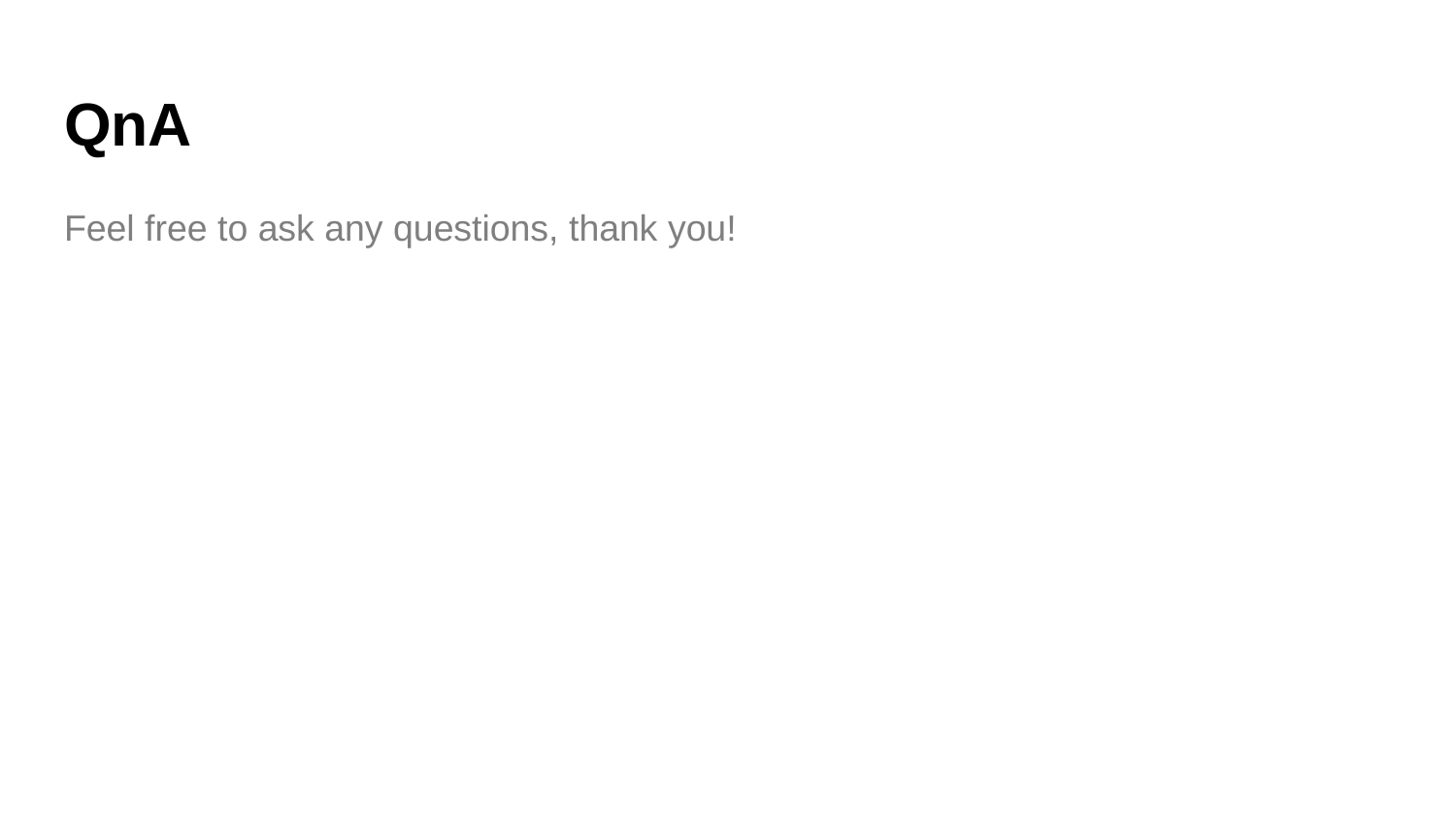

# QnA
Feel free to ask any questions, thank you!